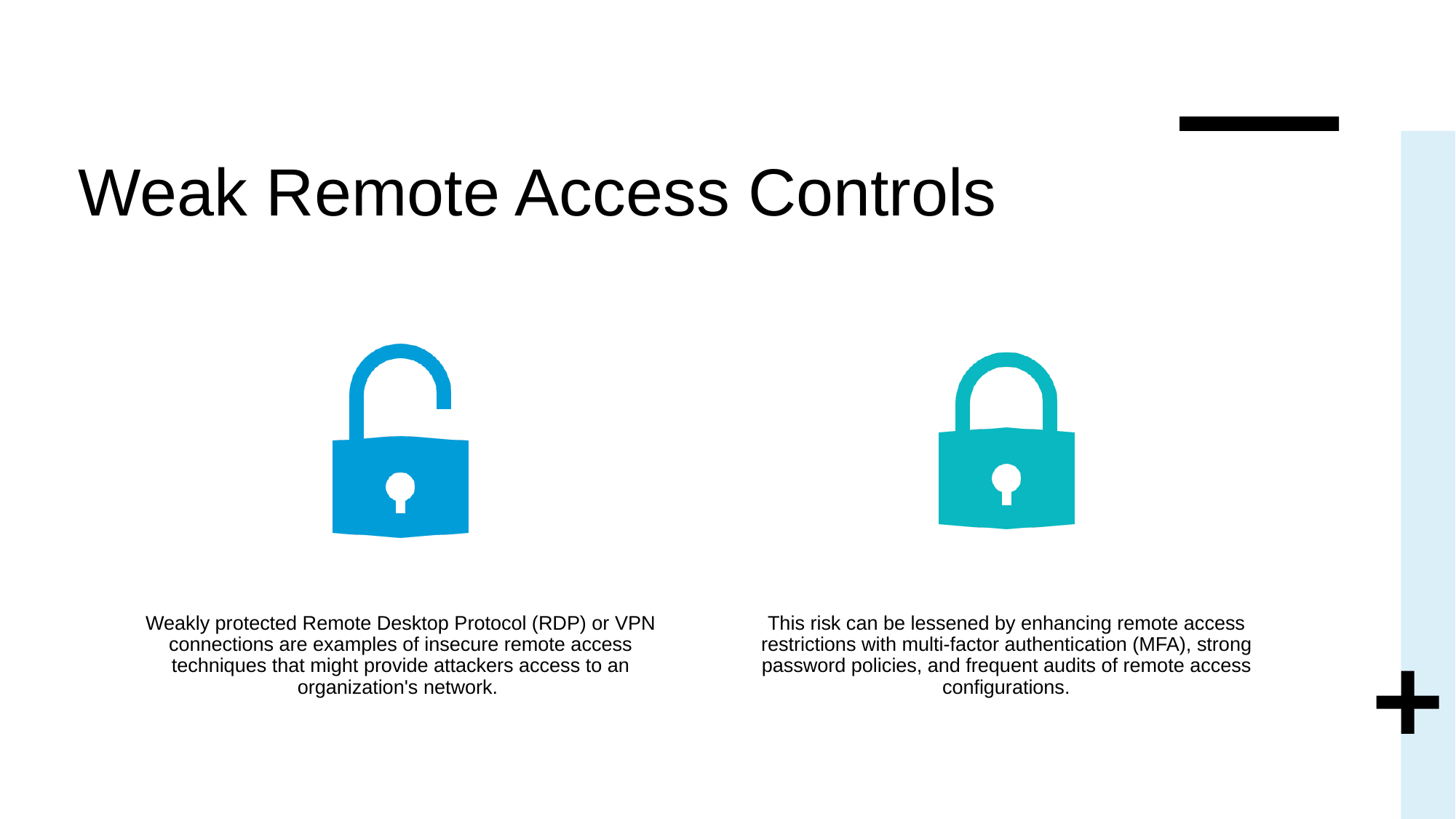

# Weak Remote Access Controls
Weakly protected Remote Desktop Protocol (RDP) or VPN connections are examples of insecure remote access techniques that might provide attackers access to an organization's network.
This risk can be lessened by enhancing remote access restrictions with multi-factor authentication (MFA), strong password policies, and frequent audits of remote access configurations.